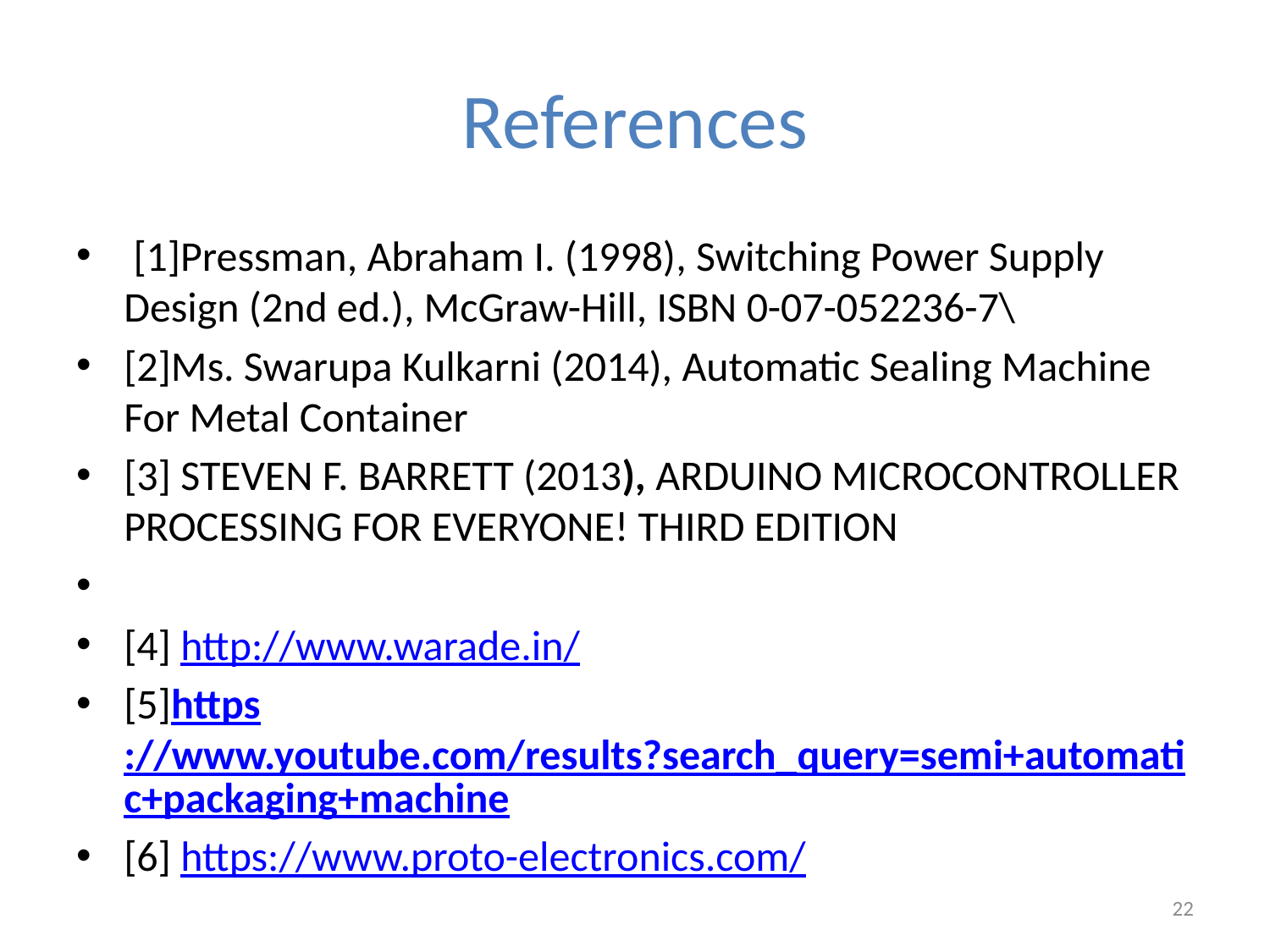

# References
 [1]Pressman, Abraham I. (1998), Switching Power Supply Design (2nd ed.), McGraw-Hill, ISBN 0-07-052236-7\
[2]Ms. Swarupa Kulkarni (2014), Automatic Sealing Machine For Metal Container
[3] Steven f. Barrett (2013), Arduino microcontroller processing for everyone! Third edition

[4] http://www.warade.in/
[5]https://www.youtube.com/results?search_query=semi+automatic+packaging+machine
[6] https://www.proto-electronics.com/

22